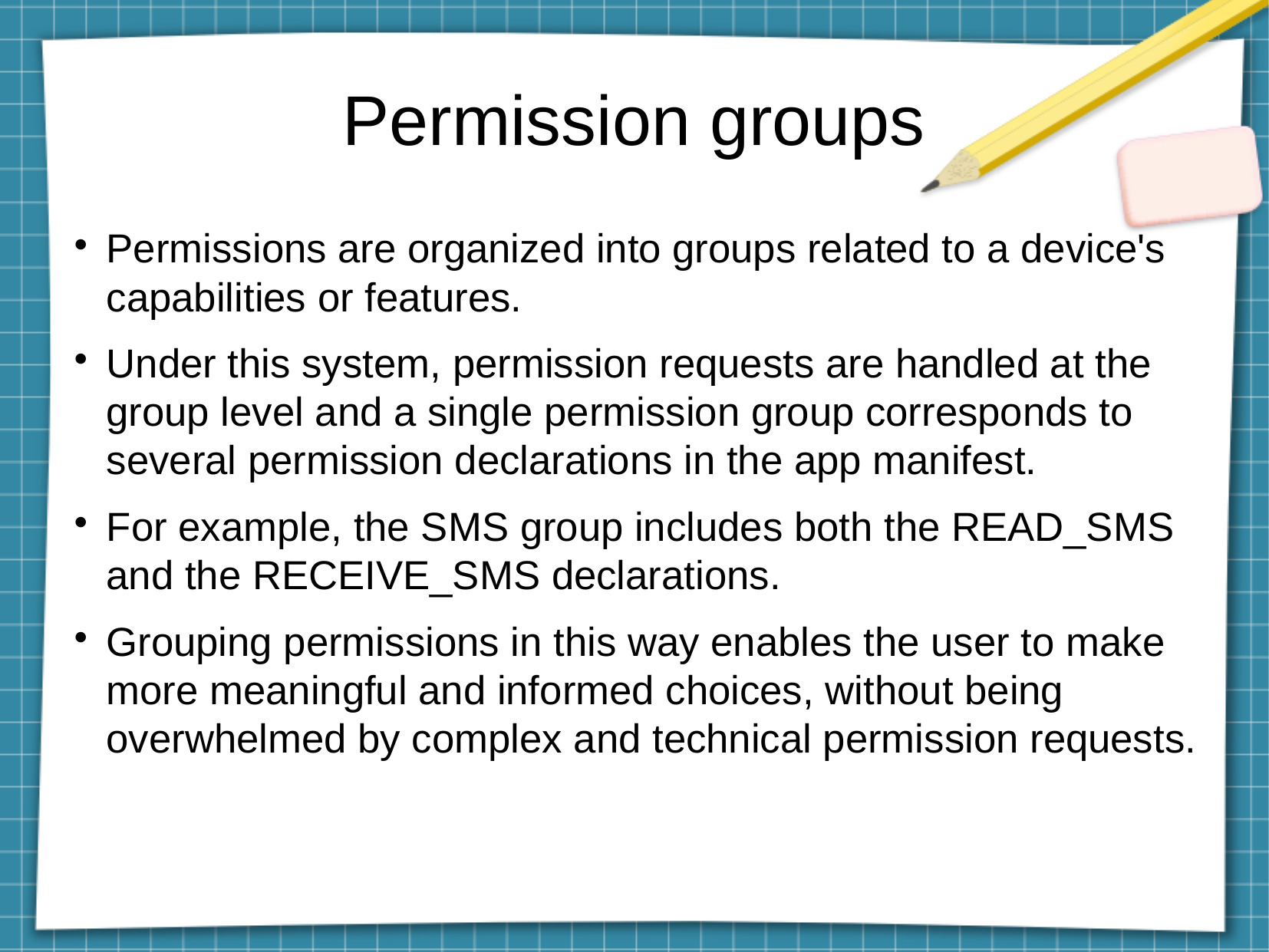

Permission groups
Permissions are organized into groups related to a device's capabilities or features.
Under this system, permission requests are handled at the group level and a single permission group corresponds to several permission declarations in the app manifest.
For example, the SMS group includes both the READ_SMS and the RECEIVE_SMS declarations.
Grouping permissions in this way enables the user to make more meaningful and informed choices, without being overwhelmed by complex and technical permission requests.